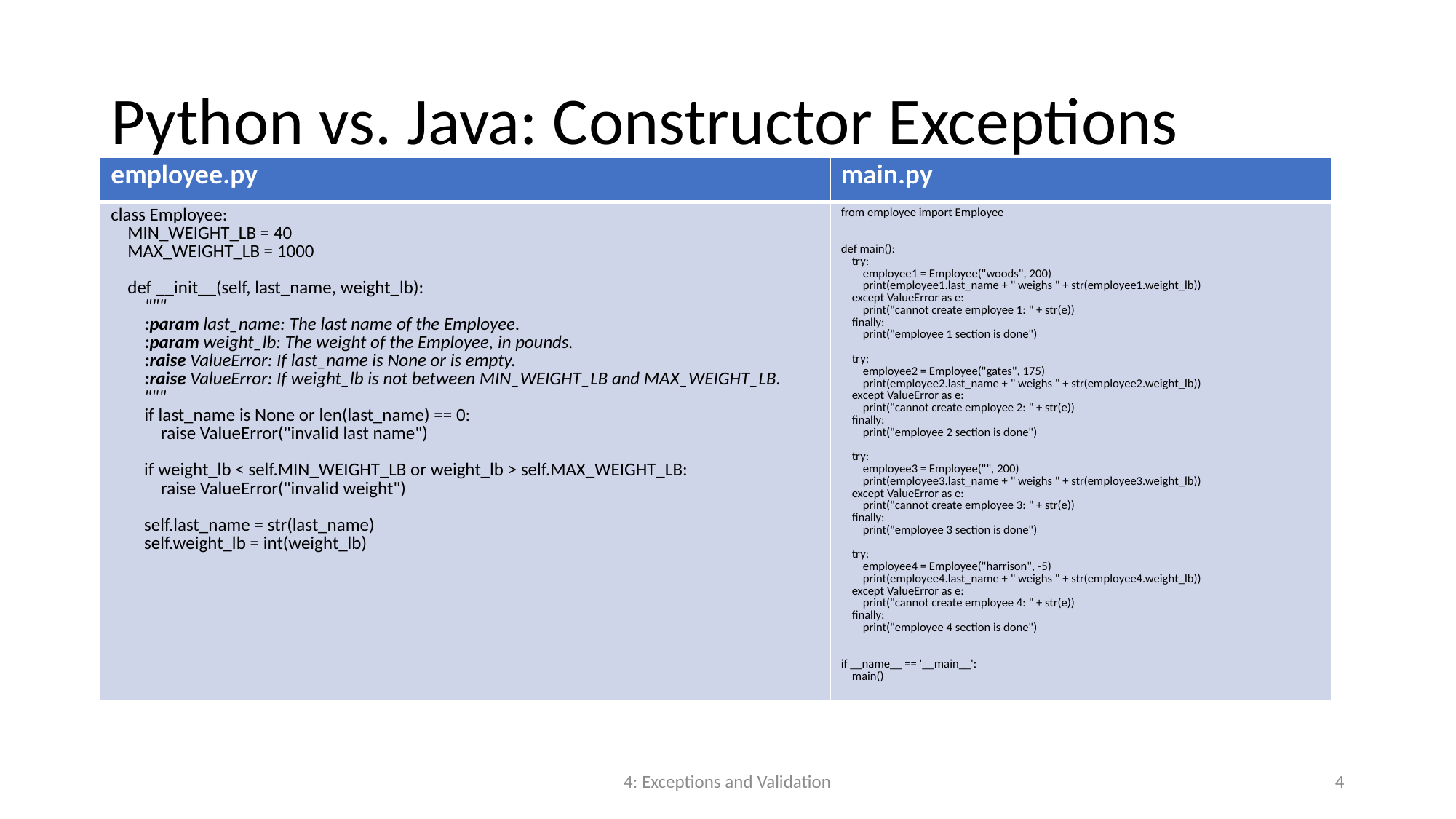

# Python vs. Java: Constructor Exceptions
| employee.py | main.py |
| --- | --- |
| class Employee: MIN\_WEIGHT\_LB = 40 MAX\_WEIGHT\_LB = 1000 def \_\_init\_\_(self, last\_name, weight\_lb): """ :param last\_name: The last name of the Employee. :param weight\_lb: The weight of the Employee, in pounds. :raise ValueError: If last\_name is None or is empty. :raise ValueError: If weight\_lb is not between MIN\_WEIGHT\_LB and MAX\_WEIGHT\_LB. """ if last\_name is None or len(last\_name) == 0: raise ValueError("invalid last name") if weight\_lb < self.MIN\_WEIGHT\_LB or weight\_lb > self.MAX\_WEIGHT\_LB: raise ValueError("invalid weight") self.last\_name = str(last\_name) self.weight\_lb = int(weight\_lb) | from employee import Employee def main(): try: employee1 = Employee("woods", 200) print(employee1.last\_name + " weighs " + str(employee1.weight\_lb)) except ValueError as e: print("cannot create employee 1: " + str(e)) finally: print("employee 1 section is done") try: employee2 = Employee("gates", 175) print(employee2.last\_name + " weighs " + str(employee2.weight\_lb)) except ValueError as e: print("cannot create employee 2: " + str(e)) finally: print("employee 2 section is done") try: employee3 = Employee("", 200) print(employee3.last\_name + " weighs " + str(employee3.weight\_lb)) except ValueError as e: print("cannot create employee 3: " + str(e)) finally: print("employee 3 section is done") try: employee4 = Employee("harrison", -5) print(employee4.last\_name + " weighs " + str(employee4.weight\_lb)) except ValueError as e: print("cannot create employee 4: " + str(e)) finally: print("employee 4 section is done") if \_\_name\_\_ == '\_\_main\_\_': main() |
4: Exceptions and Validation
4